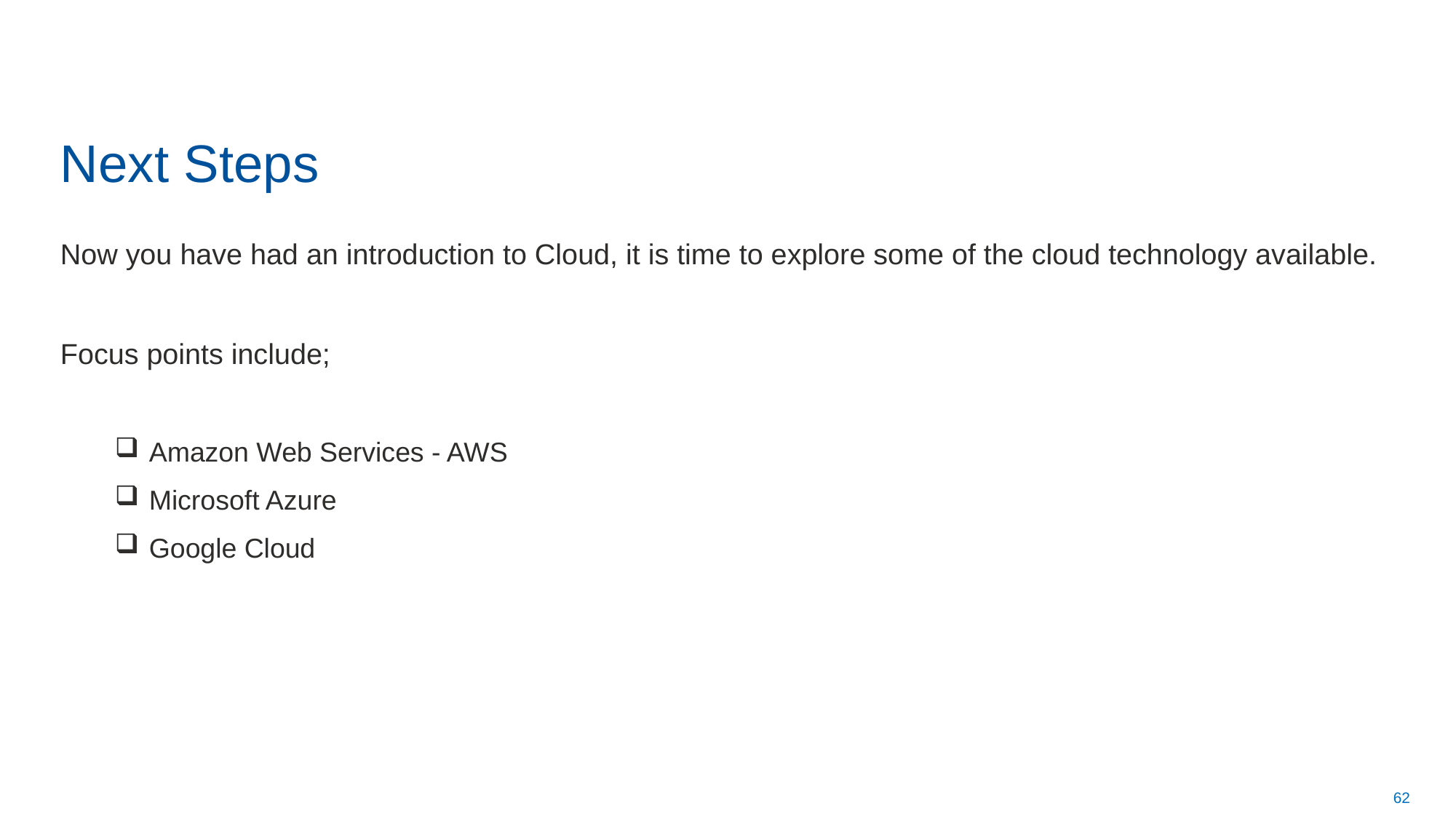

# Next Steps
Now you have had an introduction to Cloud, it is time to explore some of the cloud technology available.

Focus points include;

Amazon Web Services - AWS
Microsoft Azure
Google Cloud